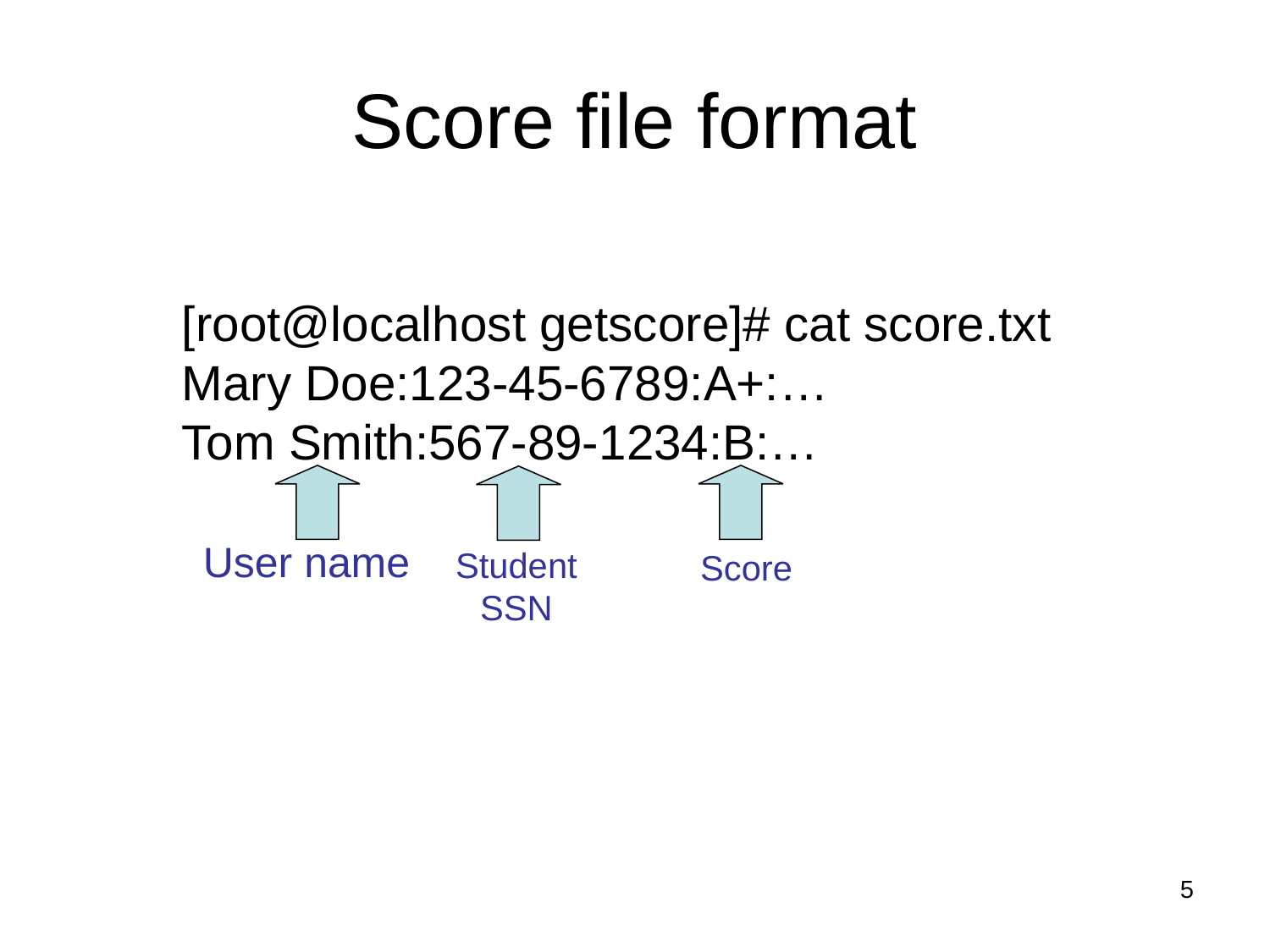

# Score file format
[root@localhost getscore]# cat score.txt
Mary Doe:123-45-6789:A+:…
Tom Smith:567-89-1234:B:…

User name
Student SSN
Score
5